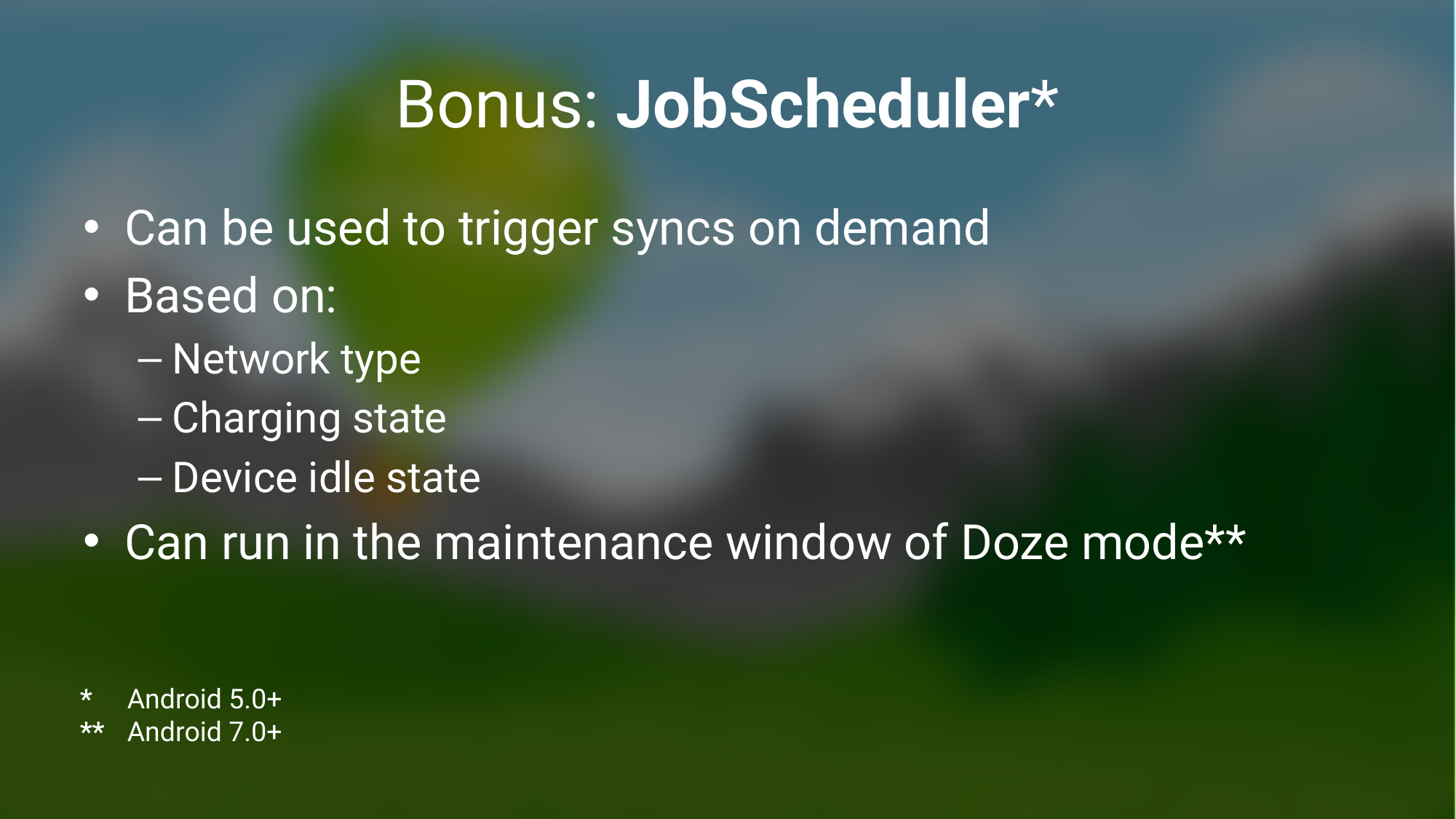

# Bonus: JobScheduler*
Can be used to trigger syncs on demand
Based on:
Network type
Charging state
Device idle state
Can run in the maintenance window of Doze mode**
*	Android 5.0+
**	Android 7.0+